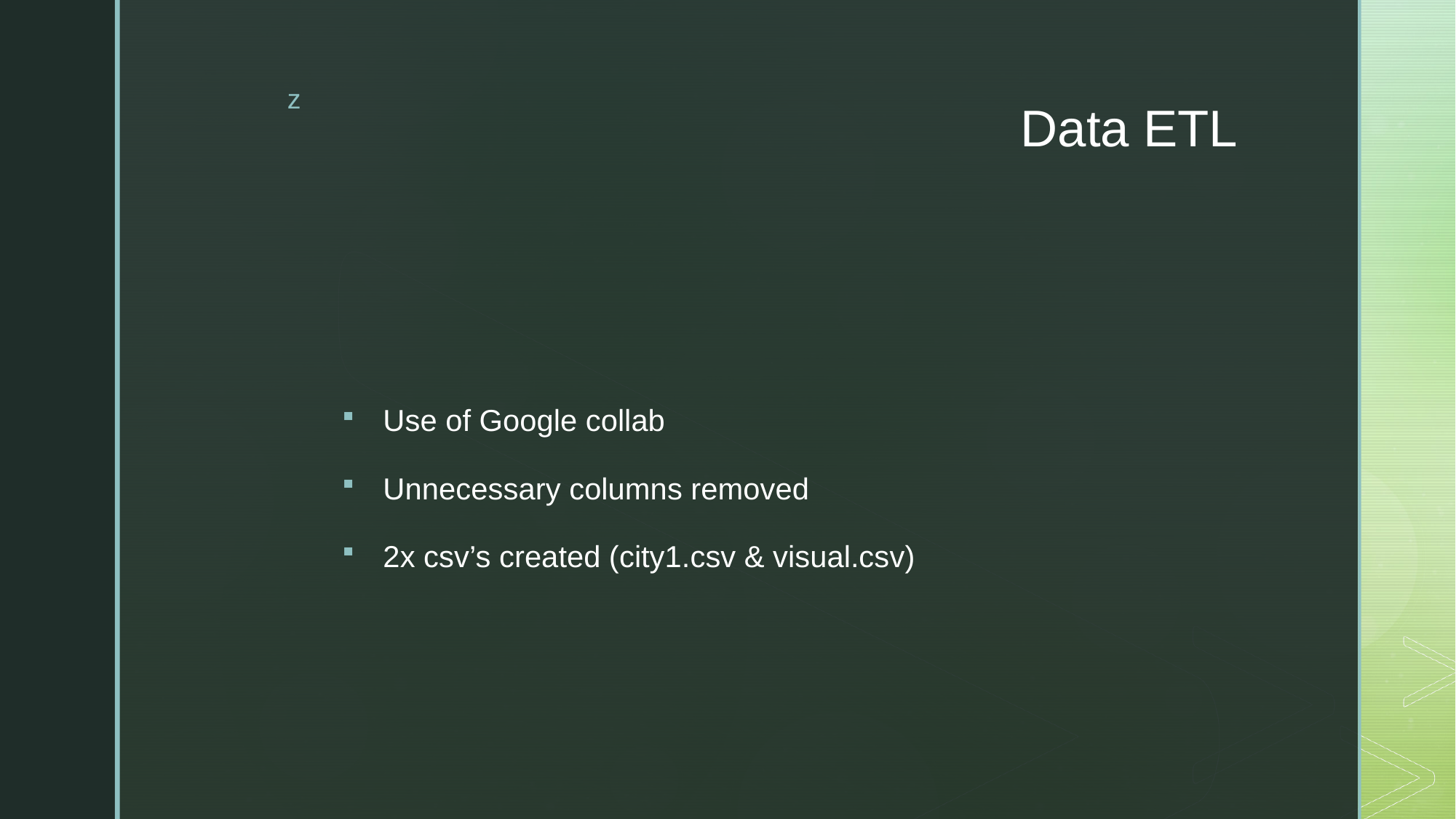

# Data ETL
Use of Google collab
Unnecessary columns removed
2x csv’s created (city1.csv & visual.csv)